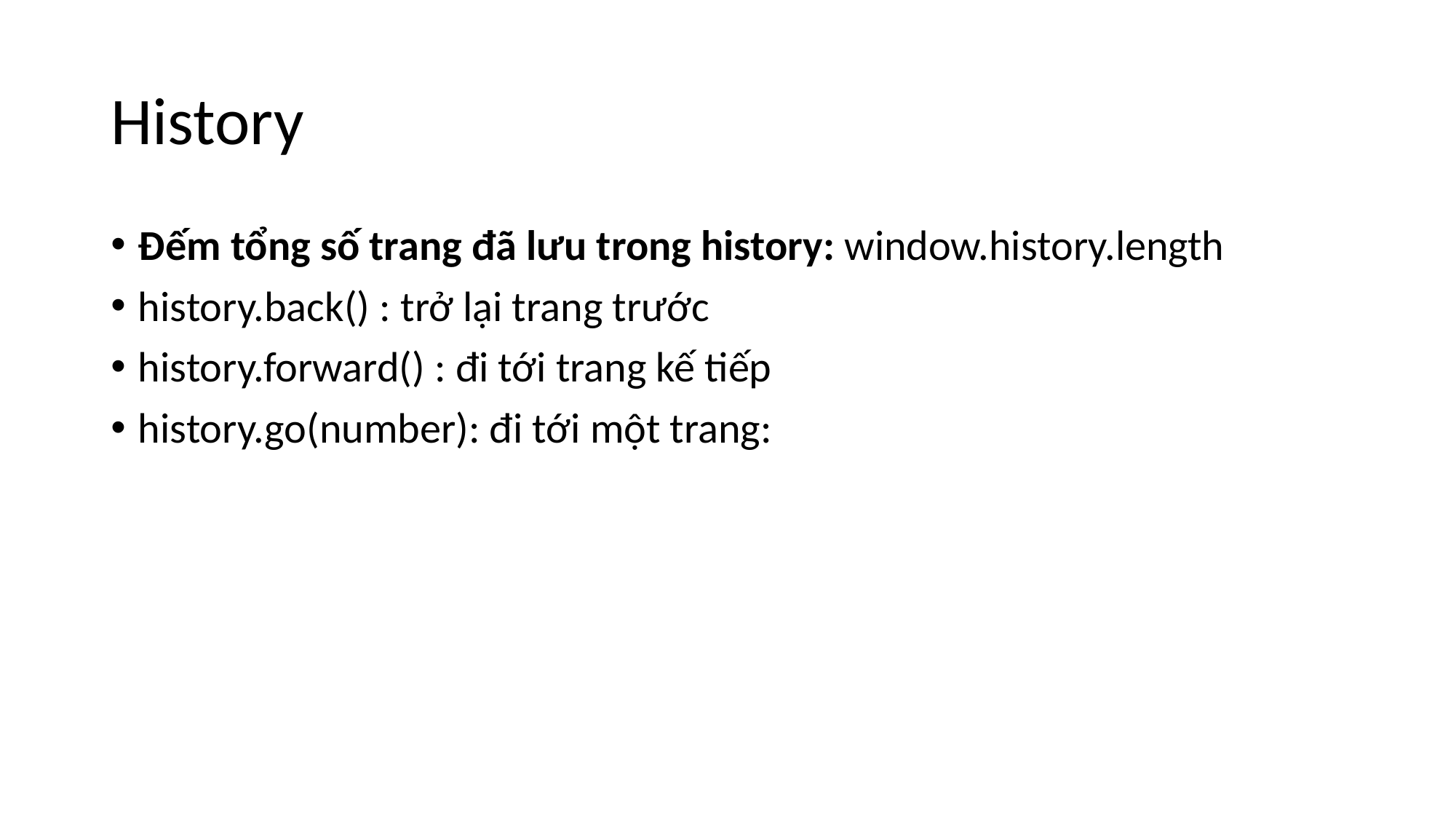

# History
Đếm tổng số trang đã lưu trong history: window.history.length
history.back() : trở lại trang trước
history.forward() : đi tới trang kế tiếp
history.go(number): đi tới một trang: